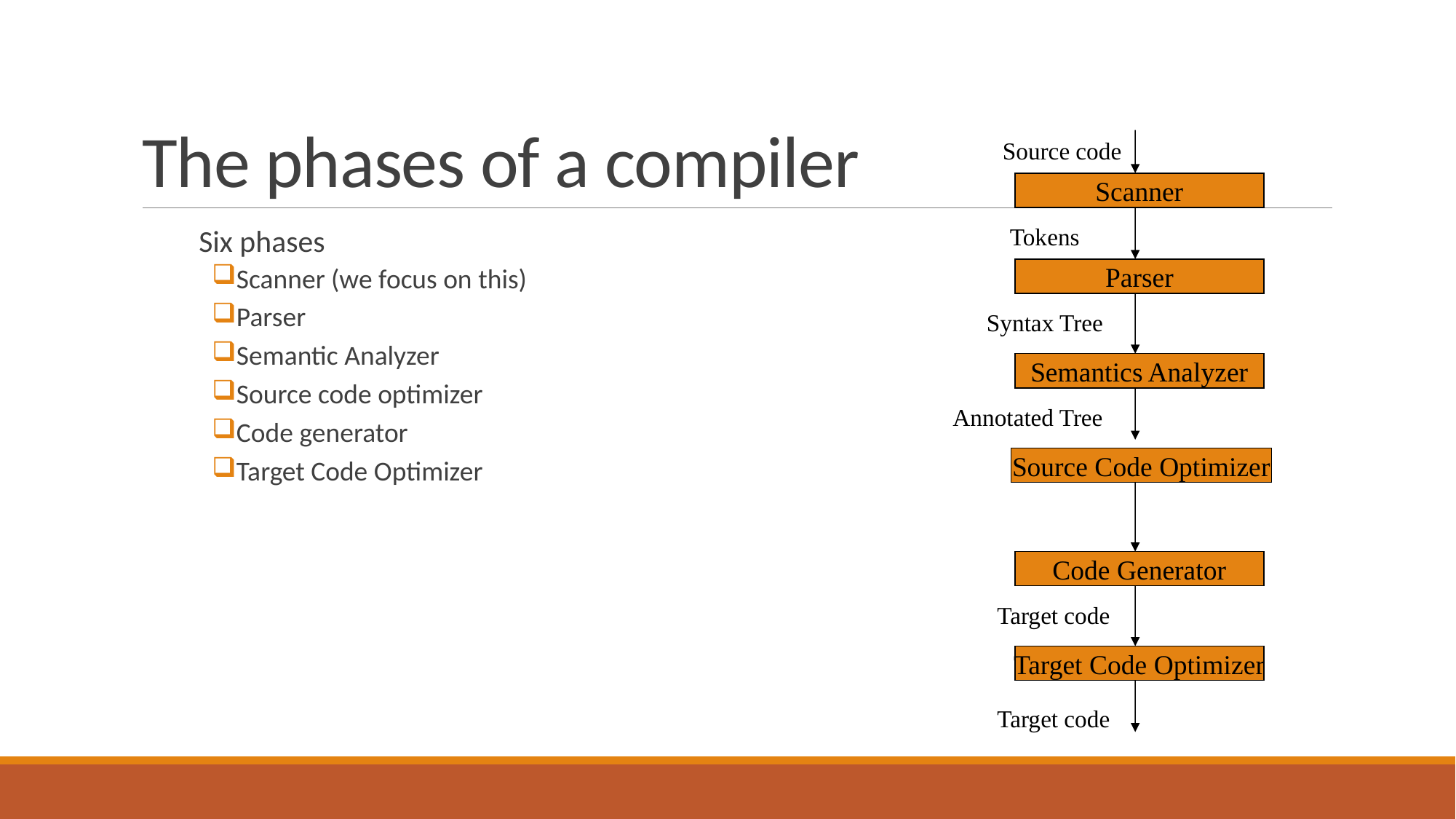

# The phases of a compiler
Source code

Scanner

Tokens
Six phases
Scanner (we focus on this)
Parser
Semantic Analyzer
Source code optimizer
Code generator
Target Code Optimizer

Parser

Syntax Tree
Semantics Analyzer

Annotated Tree
Source Code Optimizer

Code Generator

Target code
Target Code Optimizer

Target code